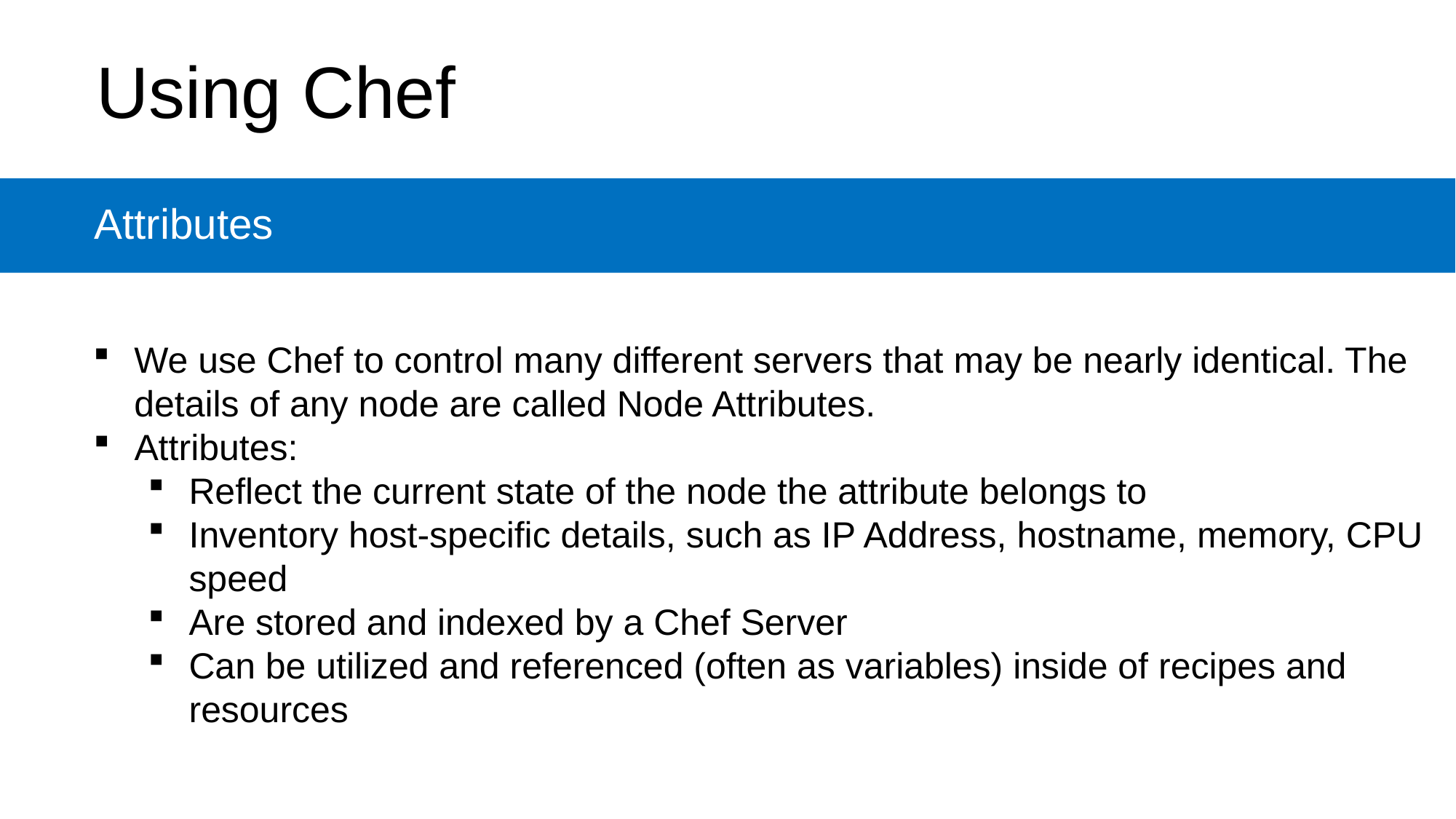

# Using Chef

Attributes
We use Chef to control many different servers that may be nearly identical. The details of any node are called Node Attributes.
Attributes:
Reflect the current state of the node the attribute belongs to
Inventory host-specific details, such as IP Address, hostname, memory, CPU speed
Are stored and indexed by a Chef Server
Can be utilized and referenced (often as variables) inside of recipes and resources